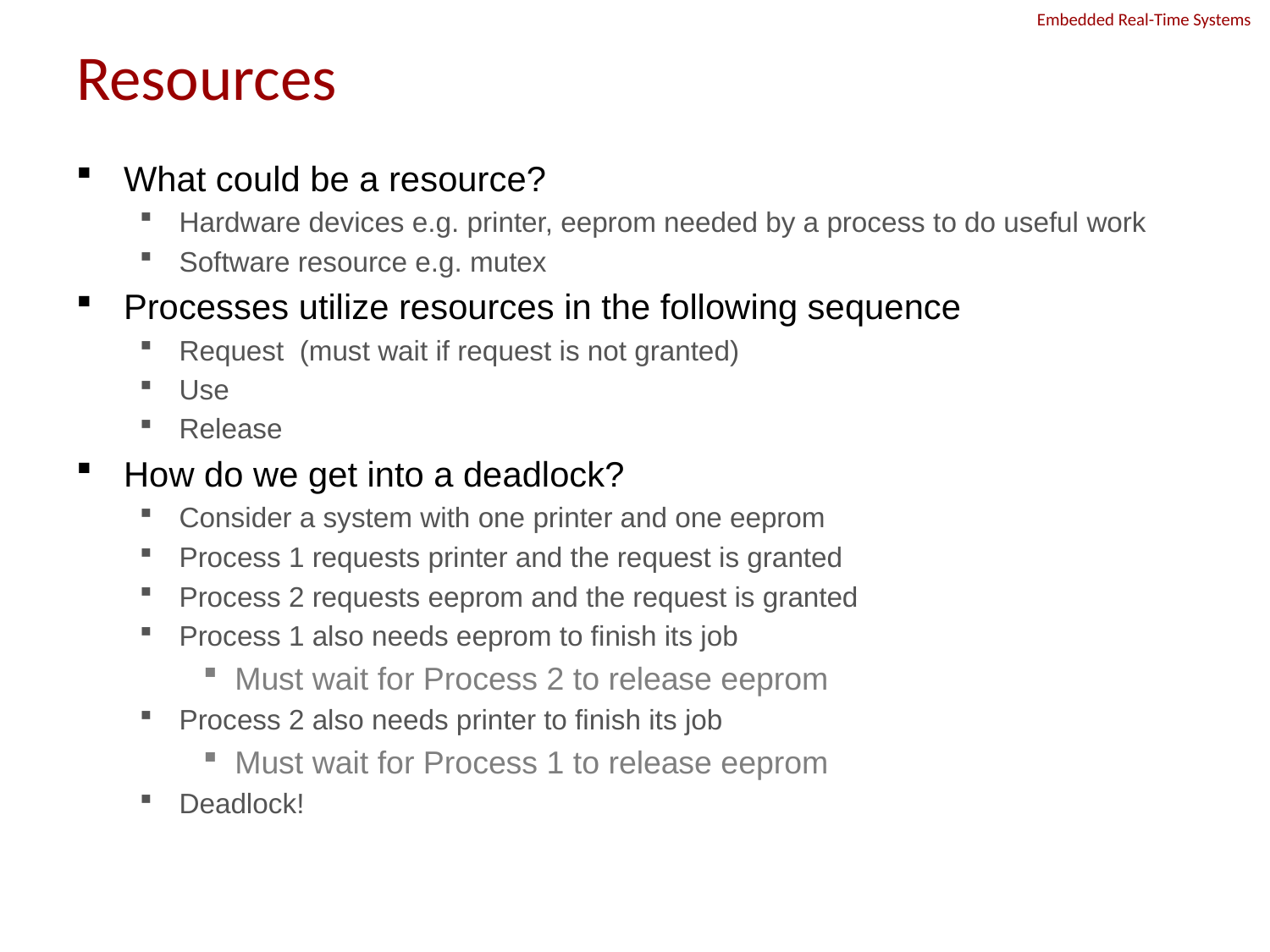

# Resources
What could be a resource?
Hardware devices e.g. printer, eeprom needed by a process to do useful work
Software resource e.g. mutex
Processes utilize resources in the following sequence
Request  (must wait if request is not granted)
Use
Release
How do we get into a deadlock?
Consider a system with one printer and one eeprom
Process 1 requests printer and the request is granted
Process 2 requests eeprom and the request is granted
Process 1 also needs eeprom to finish its job
Must wait for Process 2 to release eeprom
Process 2 also needs printer to finish its job
Must wait for Process 1 to release eeprom
Deadlock!